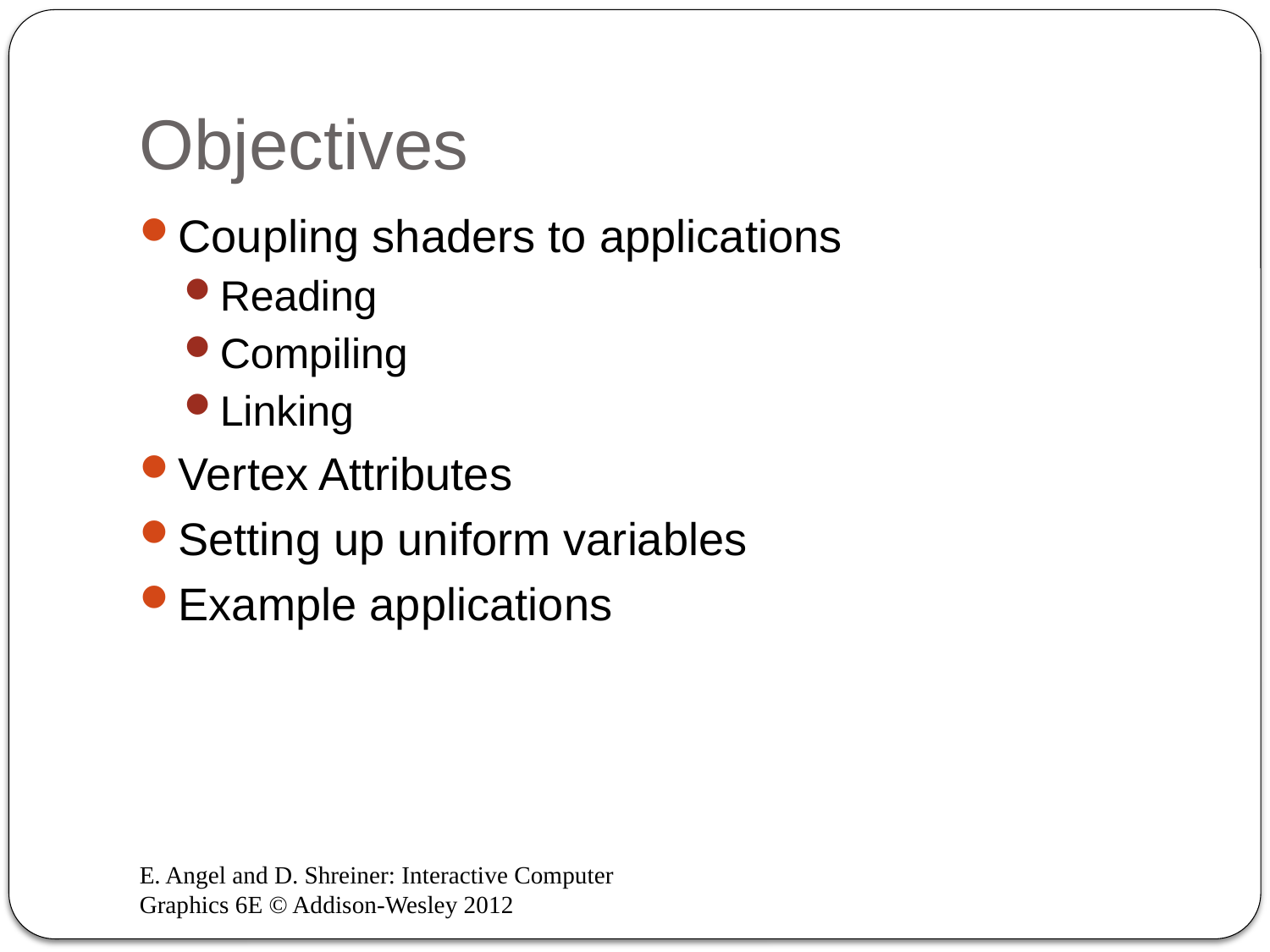

# Objectives
Coupling shaders to applications
Reading
Compiling
Linking
Vertex Attributes
Setting up uniform variables
Example applications
E. Angel and D. Shreiner: Interactive Computer Graphics 6E © Addison-Wesley 2012